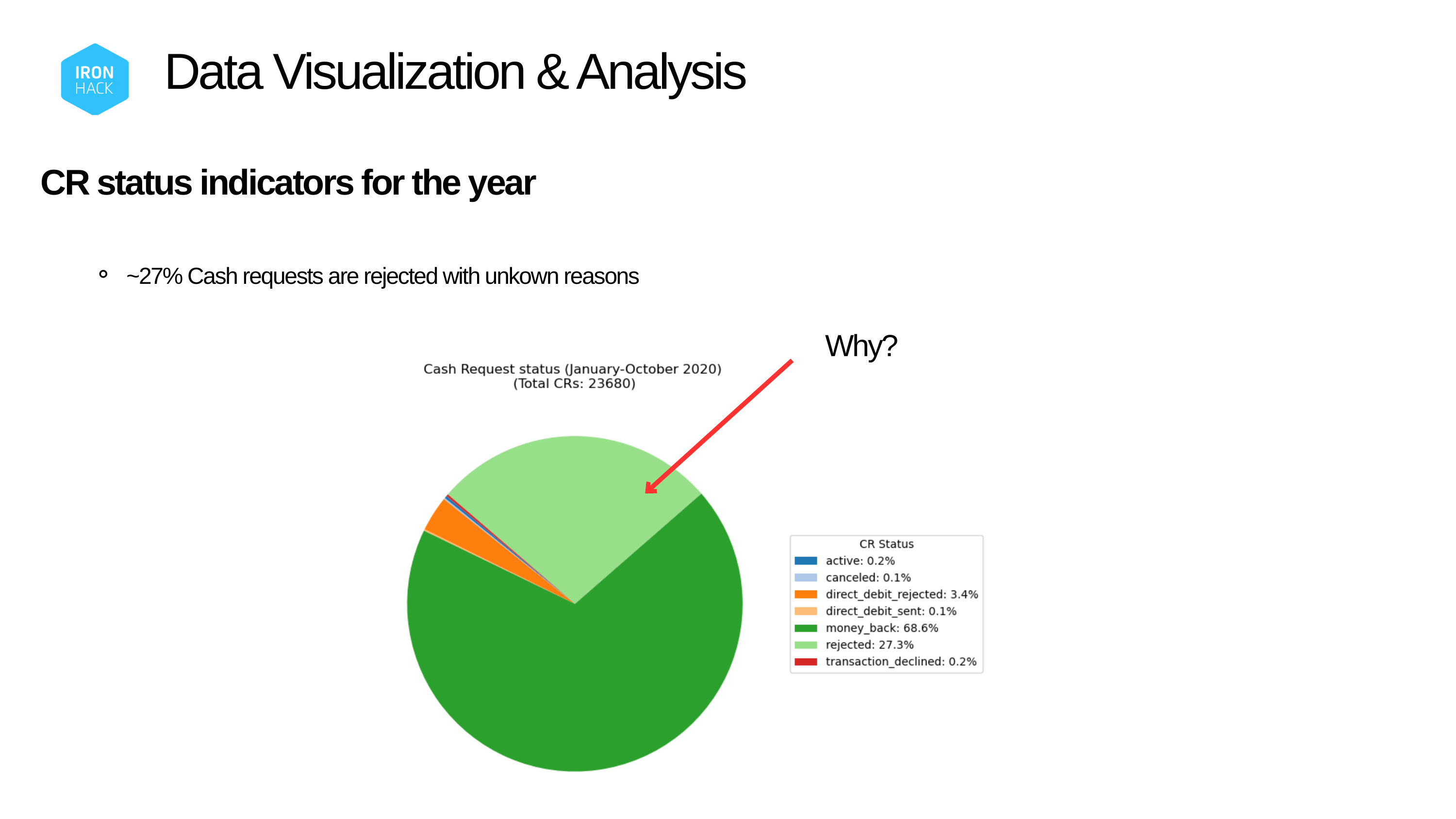

Data Visualization & Analysis
CR status indicators for the year

 ~27% Cash requests are rejected with unkown reasons

Why?